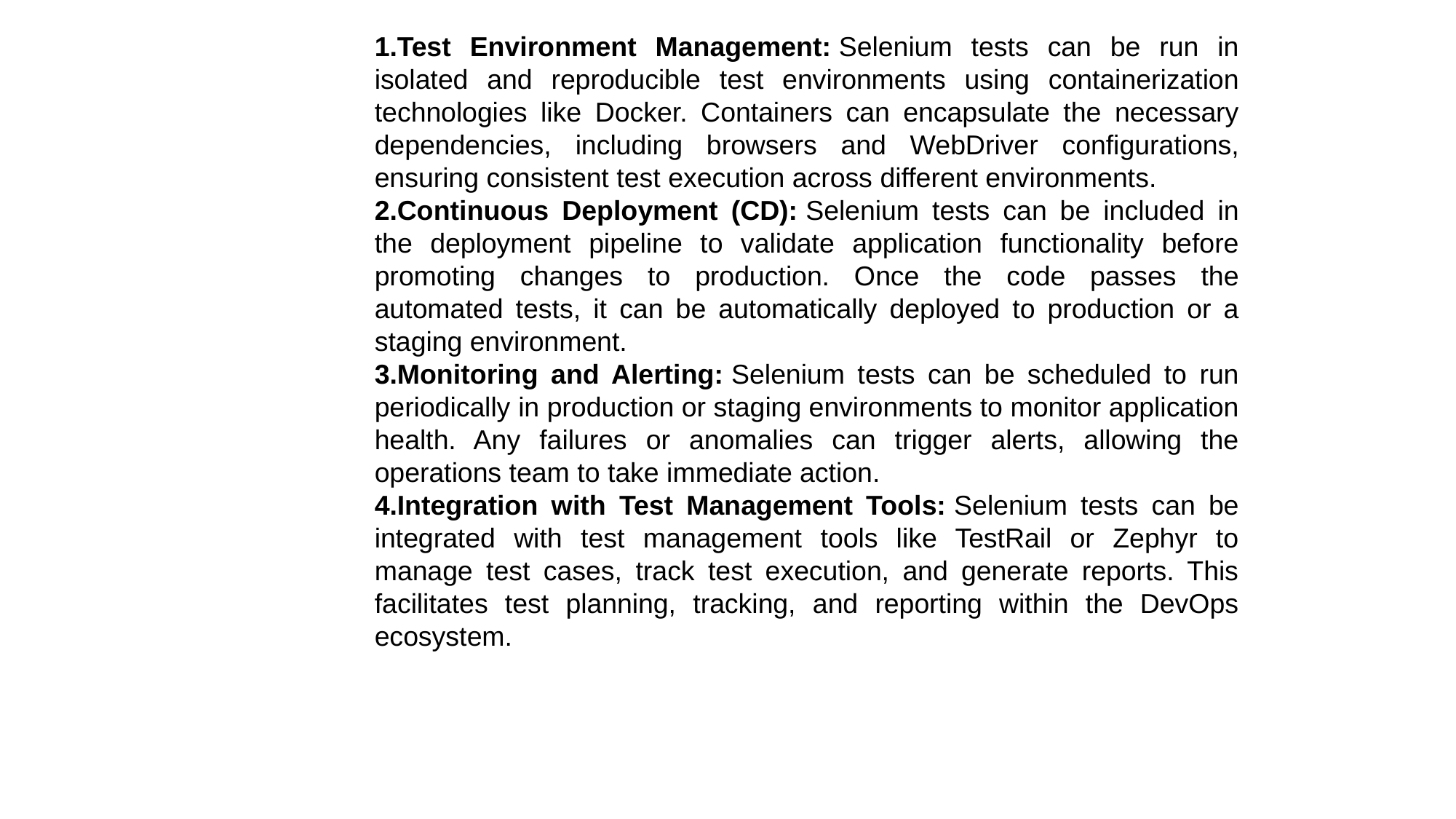

Test Environment Management: Selenium tests can be run in isolated and reproducible test environments using containerization technologies like Docker. Containers can encapsulate the necessary dependencies, including browsers and WebDriver configurations, ensuring consistent test execution across different environments.
Continuous Deployment (CD): Selenium tests can be included in the deployment pipeline to validate application functionality before promoting changes to production. Once the code passes the automated tests, it can be automatically deployed to production or a staging environment.
Monitoring and Alerting: Selenium tests can be scheduled to run periodically in production or staging environments to monitor application health. Any failures or anomalies can trigger alerts, allowing the operations team to take immediate action.
Integration with Test Management Tools: Selenium tests can be integrated with test management tools like TestRail or Zephyr to manage test cases, track test execution, and generate reports. This facilitates test planning, tracking, and reporting within the DevOps ecosystem.